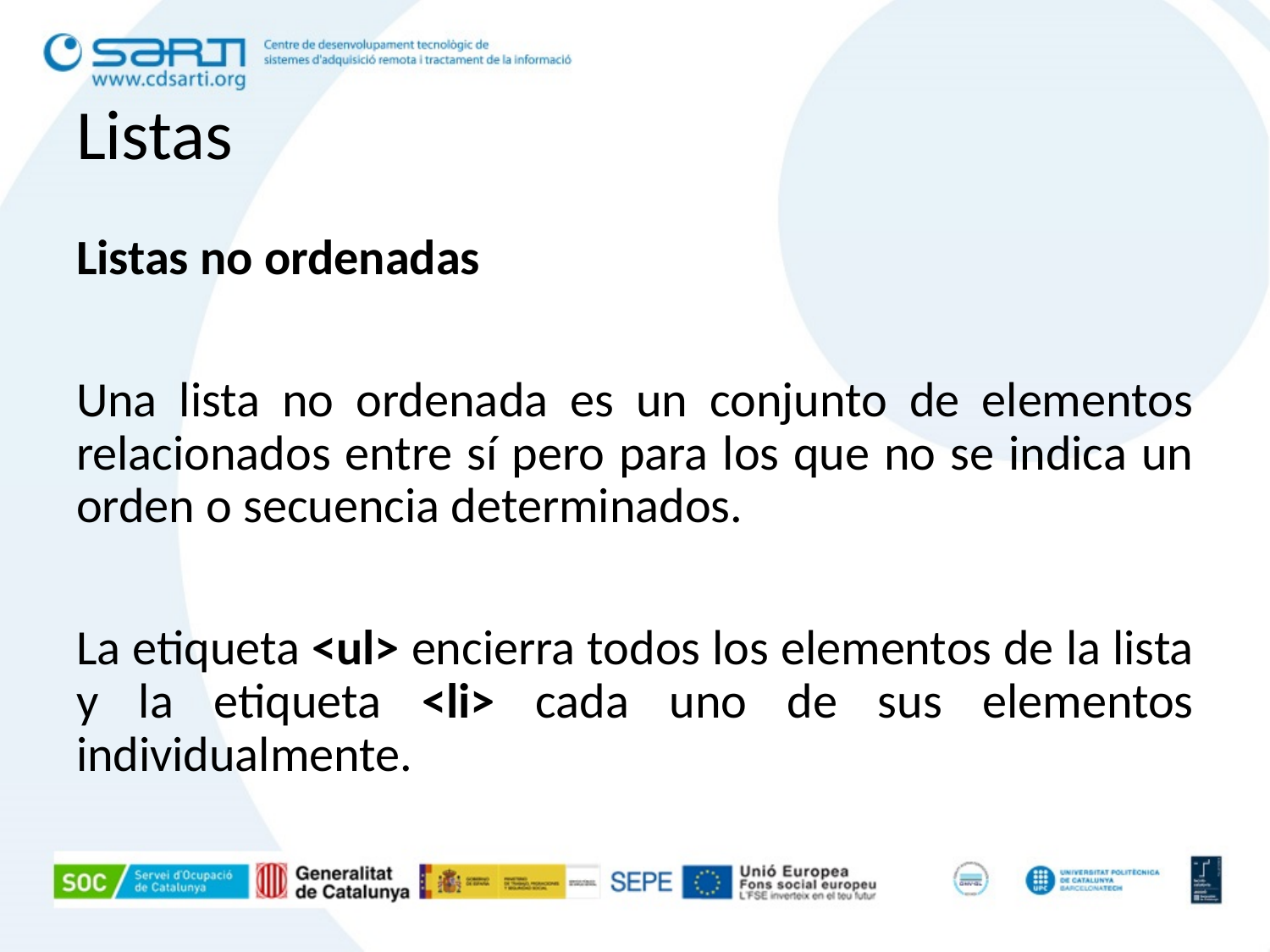

# Listas
Listas no ordenadas

Una lista no ordenada es un conjunto de elementos relacionados entre sí pero para los que no se indica un orden o secuencia determinados.

La etiqueta <ul> encierra todos los elementos de la lista y la etiqueta <li> cada uno de sus elementos individualmente.